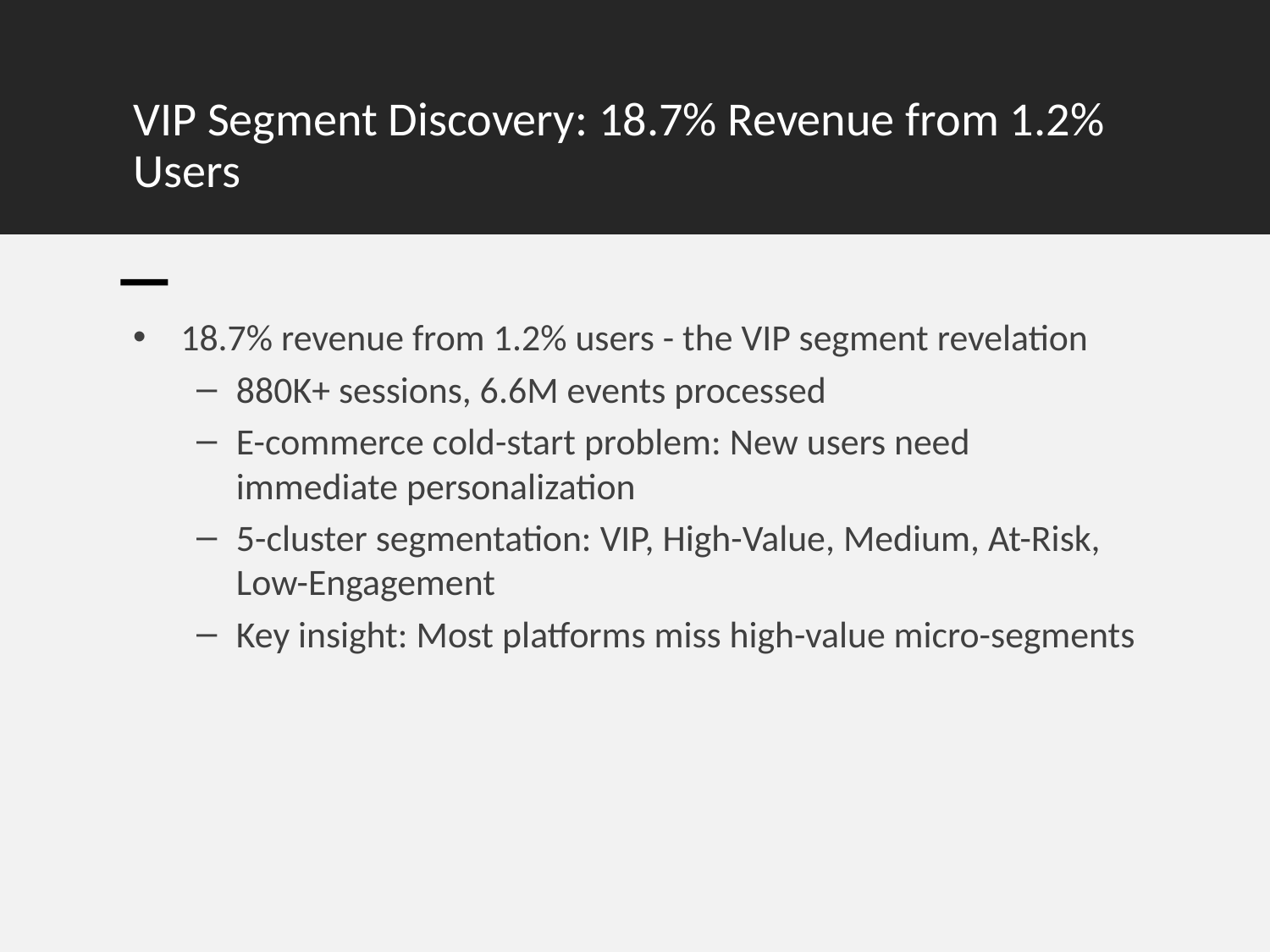

# VIP Segment Discovery: 18.7% Revenue from 1.2% Users

18.7% revenue from 1.2% users - the VIP segment revelation
880K+ sessions, 6.6M events processed
E-commerce cold-start problem: New users need immediate personalization
5-cluster segmentation: VIP, High-Value, Medium, At-Risk, Low-Engagement
Key insight: Most platforms miss high-value micro-segments